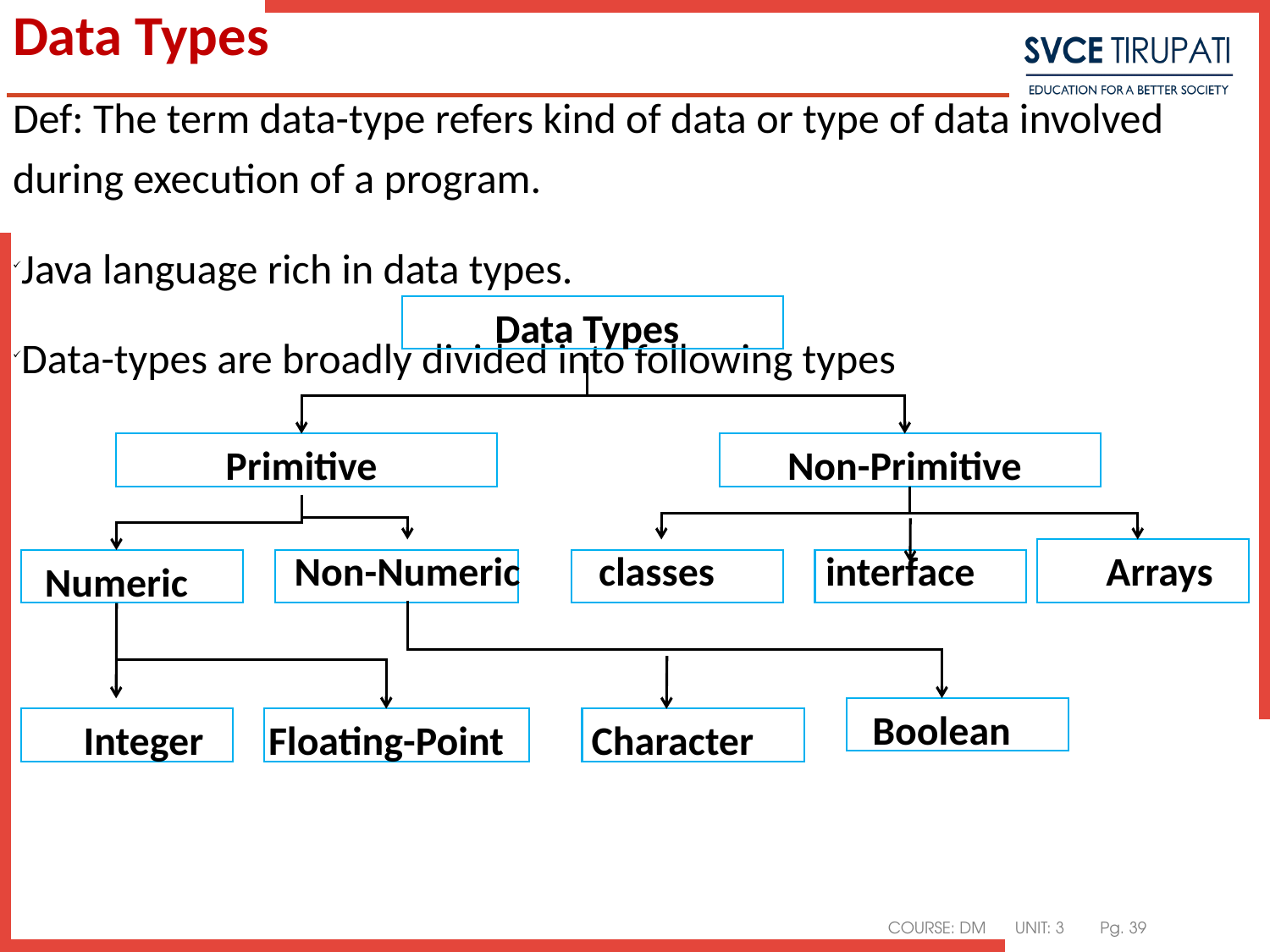

# Data Types
Def: The term data-type refers kind of data or type of data involved during execution of a program.
Java language rich in data types.
Data-types are broadly divided into following types

Data Types

Primitive

Non-Primitive
Non-Numeric
classes
interface

Arrays
Numeric

Boolean

Integer
Floating-Point

Character